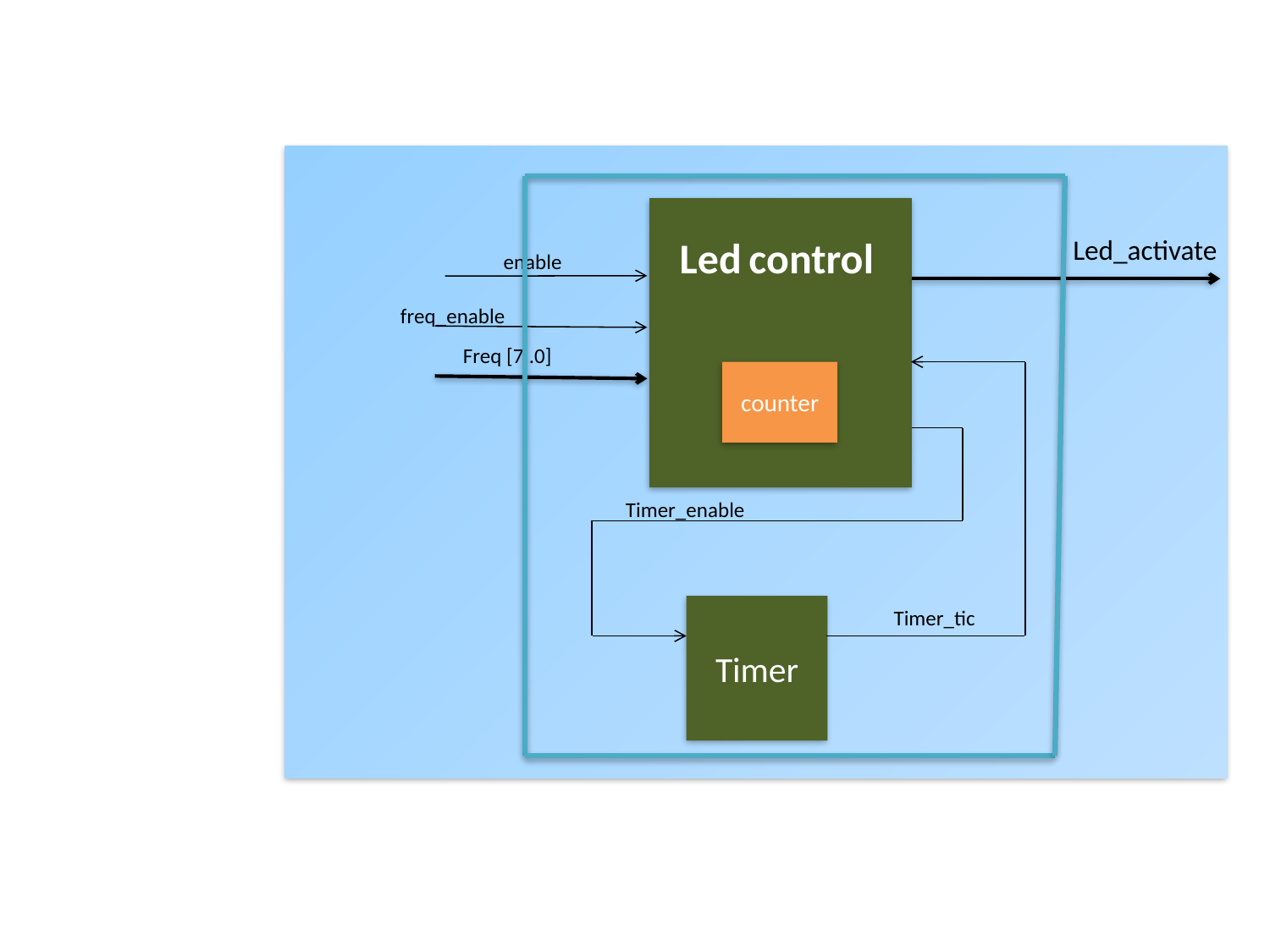

Led control

Timer
counter
enable
   freq_enable
Freq [7..0]
Led_activate
Timer_tic

Timer_enable